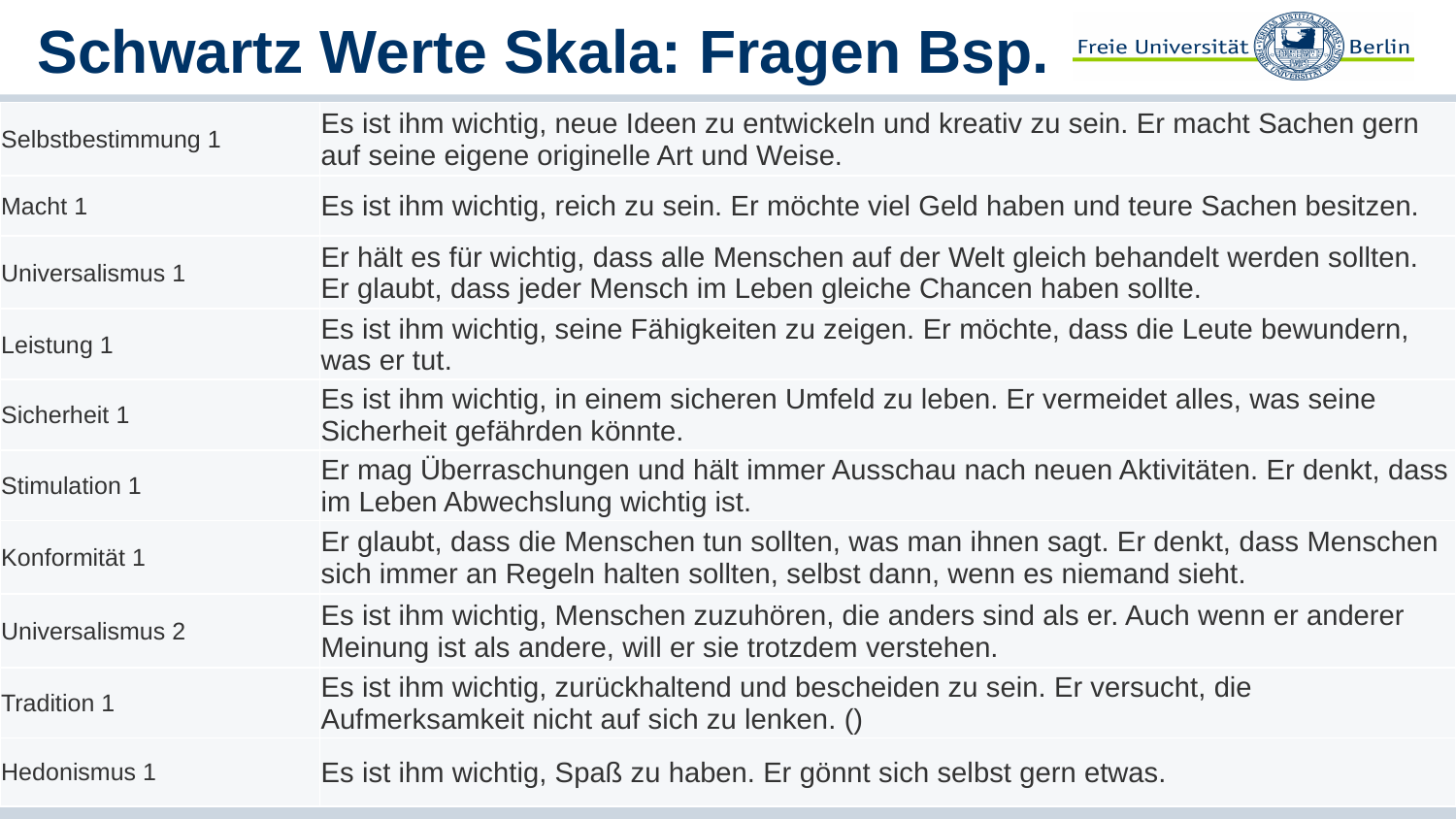

# Schwartz Werte Skala: Fragen Bsp.
| Selbstbestimmung 1 | Es ist ihm wichtig, neue Ideen zu entwickeln und kreativ zu sein. Er macht Sachen gern auf seine eigene originelle Art und Weise. |
| --- | --- |
| Macht 1 | Es ist ihm wichtig, reich zu sein. Er möchte viel Geld haben und teure Sachen besitzen. |
| Universalismus 1 | Er hält es für wichtig, dass alle Menschen auf der Welt gleich behandelt werden sollten. Er glaubt, dass jeder Mensch im Leben gleiche Chancen haben sollte. |
| Leistung 1 | Es ist ihm wichtig, seine Fähigkeiten zu zeigen. Er möchte, dass die Leute bewundern, was er tut. |
| Sicherheit 1 | Es ist ihm wichtig, in einem sicheren Umfeld zu leben. Er vermeidet alles, was seine Sicherheit gefährden könnte. |
| Stimulation 1 | Er mag Überraschungen und hält immer Ausschau nach neuen Aktivitäten. Er denkt, dass im Leben Abwechslung wichtig ist. |
| Konformität 1 | Er glaubt, dass die Menschen tun sollten, was man ihnen sagt. Er denkt, dass Menschen sich immer an Regeln halten sollten, selbst dann, wenn es niemand sieht. |
| Universalismus 2 | Es ist ihm wichtig, Menschen zuzuhören, die anders sind als er. Auch wenn er anderer Meinung ist als andere, will er sie trotzdem verstehen. |
| Tradition 1 | Es ist ihm wichtig, zurückhaltend und bescheiden zu sein. Er versucht, die Aufmerksamkeit nicht auf sich zu lenken. () |
| Hedonismus 1 | Es ist ihm wichtig, Spaß zu haben. Er gönnt sich selbst gern etwas. |